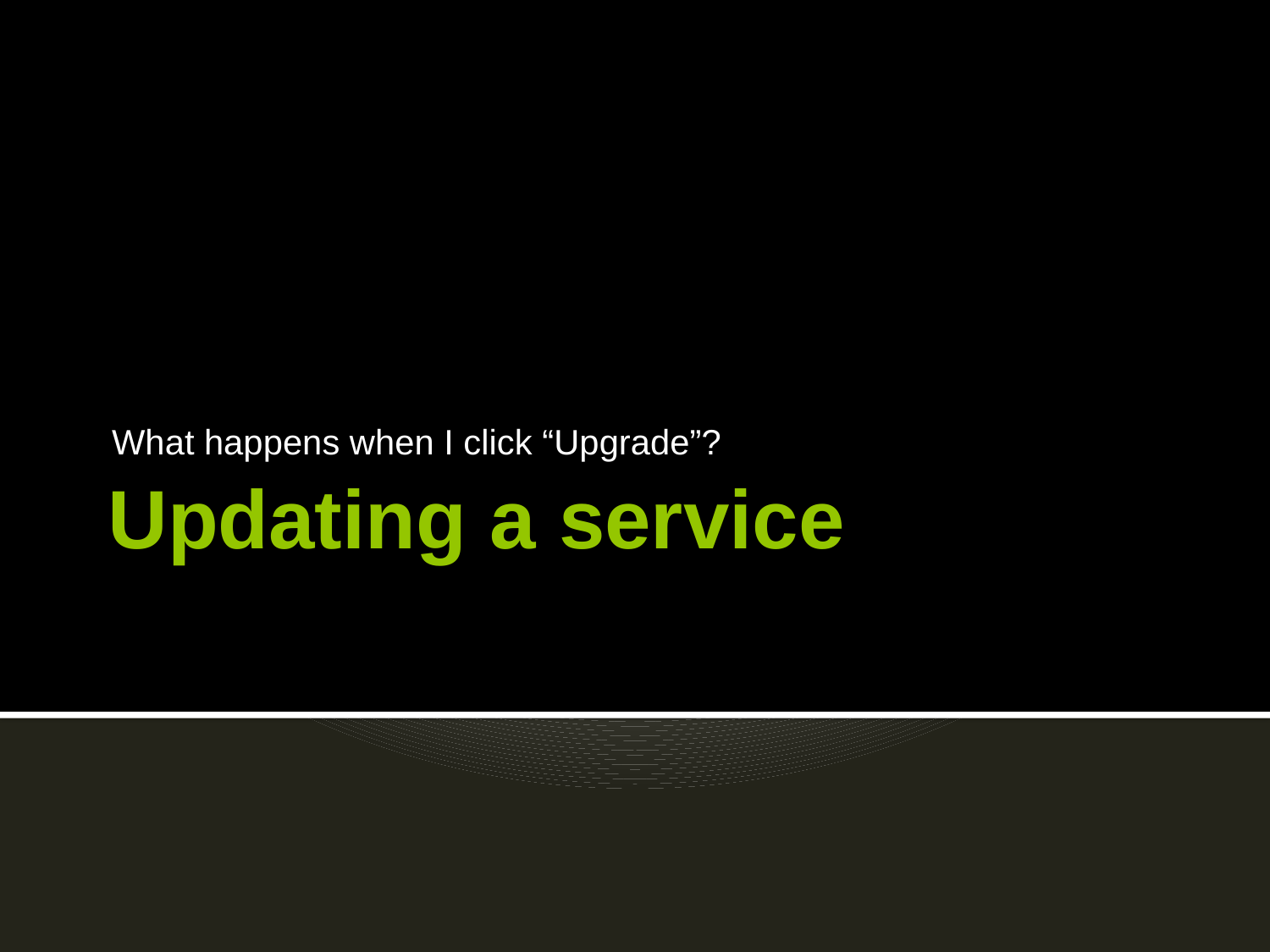

What happens when I click “Upgrade”?
# Updating a service